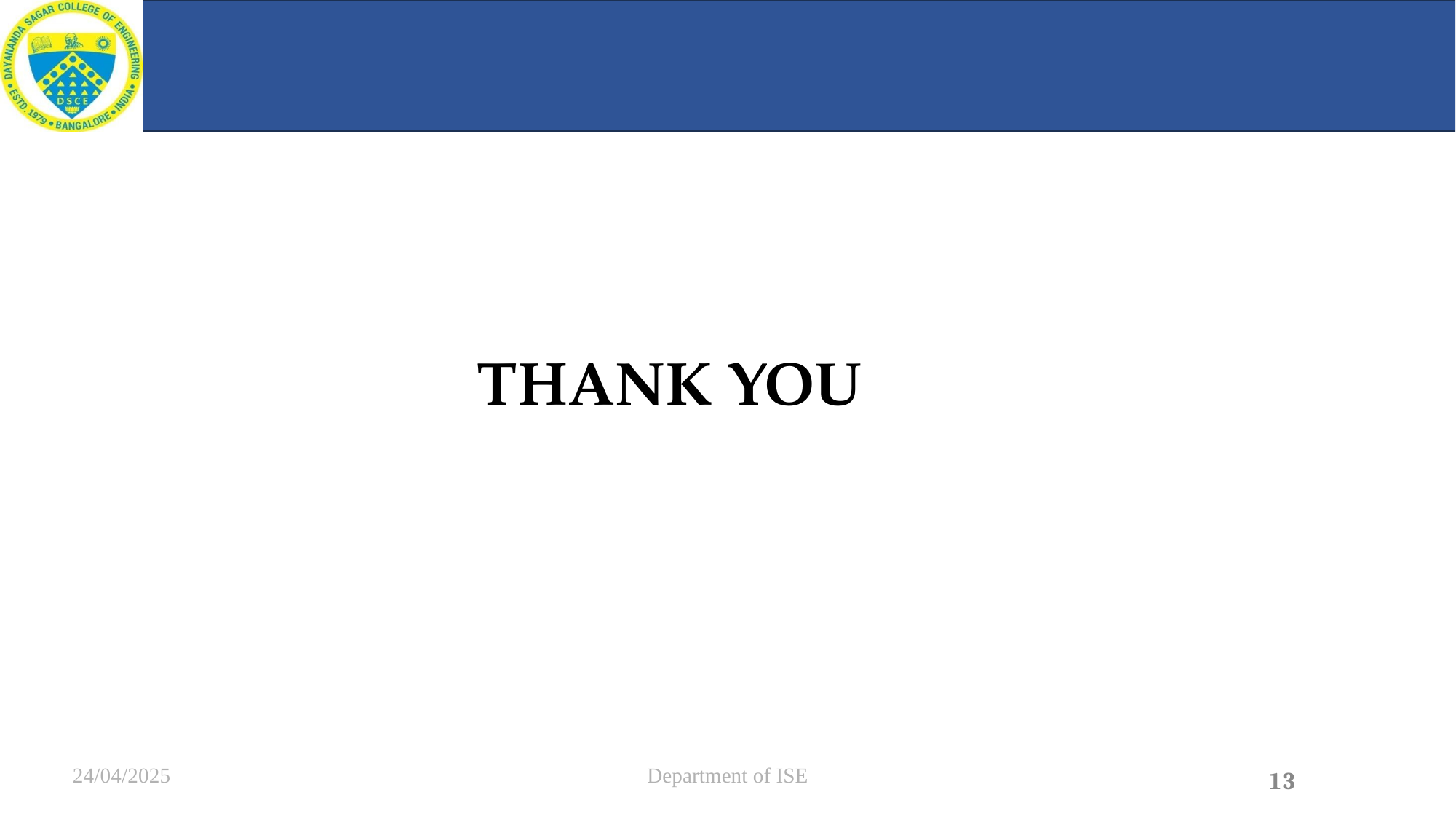

# THANK YOU
24/04/2025
Department of ISE
13